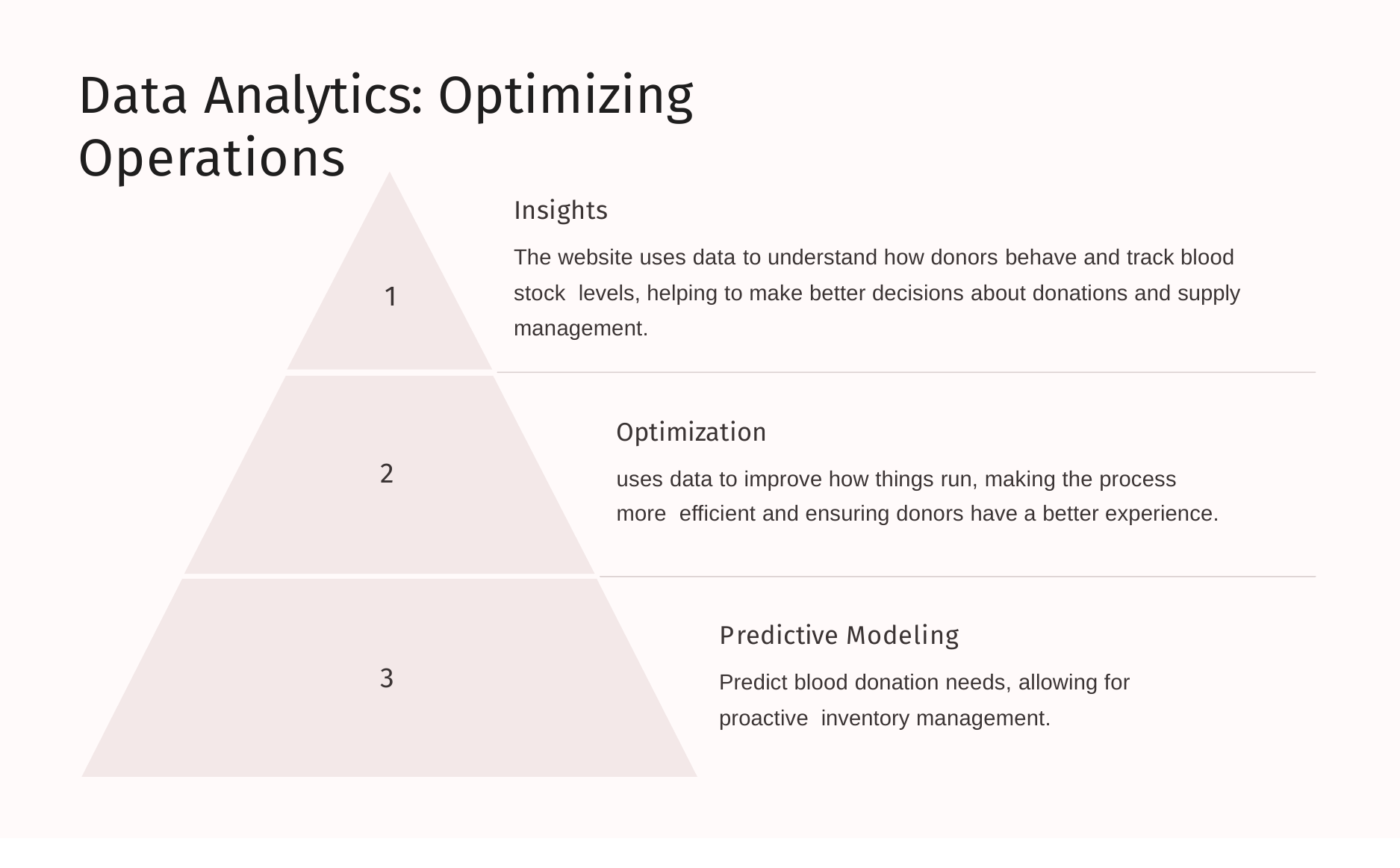

# Data Analytics: Optimizing Operations

Insights
The website uses data to understand how donors behave and track blood stock  levels, helping to make better decisions about donations and supply  management.
1

Optimization
uses data to improve how things run, making the process more  efficient and ensuring donors have a better experience.
2

Predictive Modeling
Predict blood donation needs, allowing for proactive  inventory management.
3